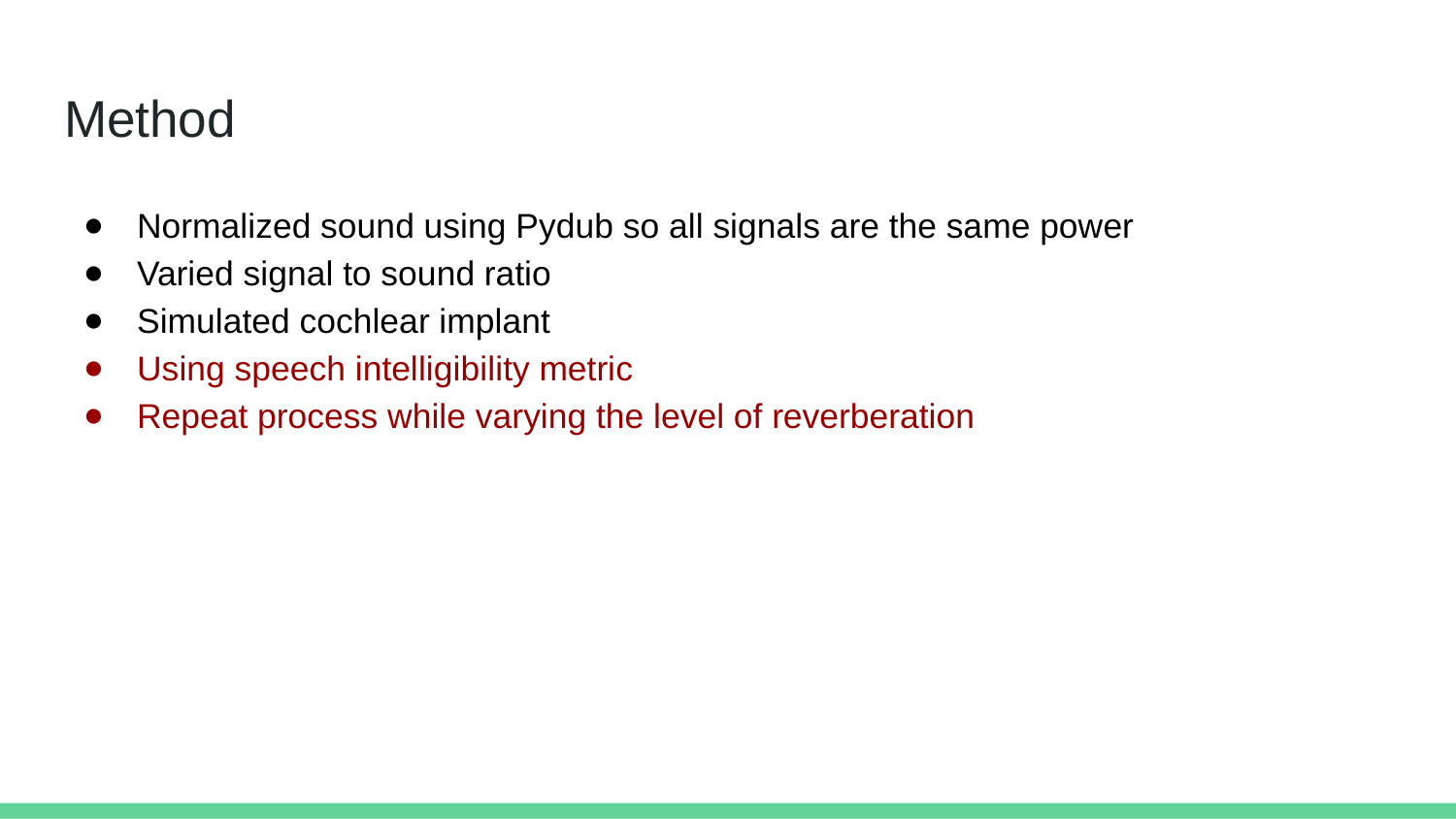

# Method
Normalized sound using Pydub so all signals are the same power
Varied signal to sound ratio
Simulated cochlear implant
Using speech intelligibility metric
Repeat process while varying the level of reverberation